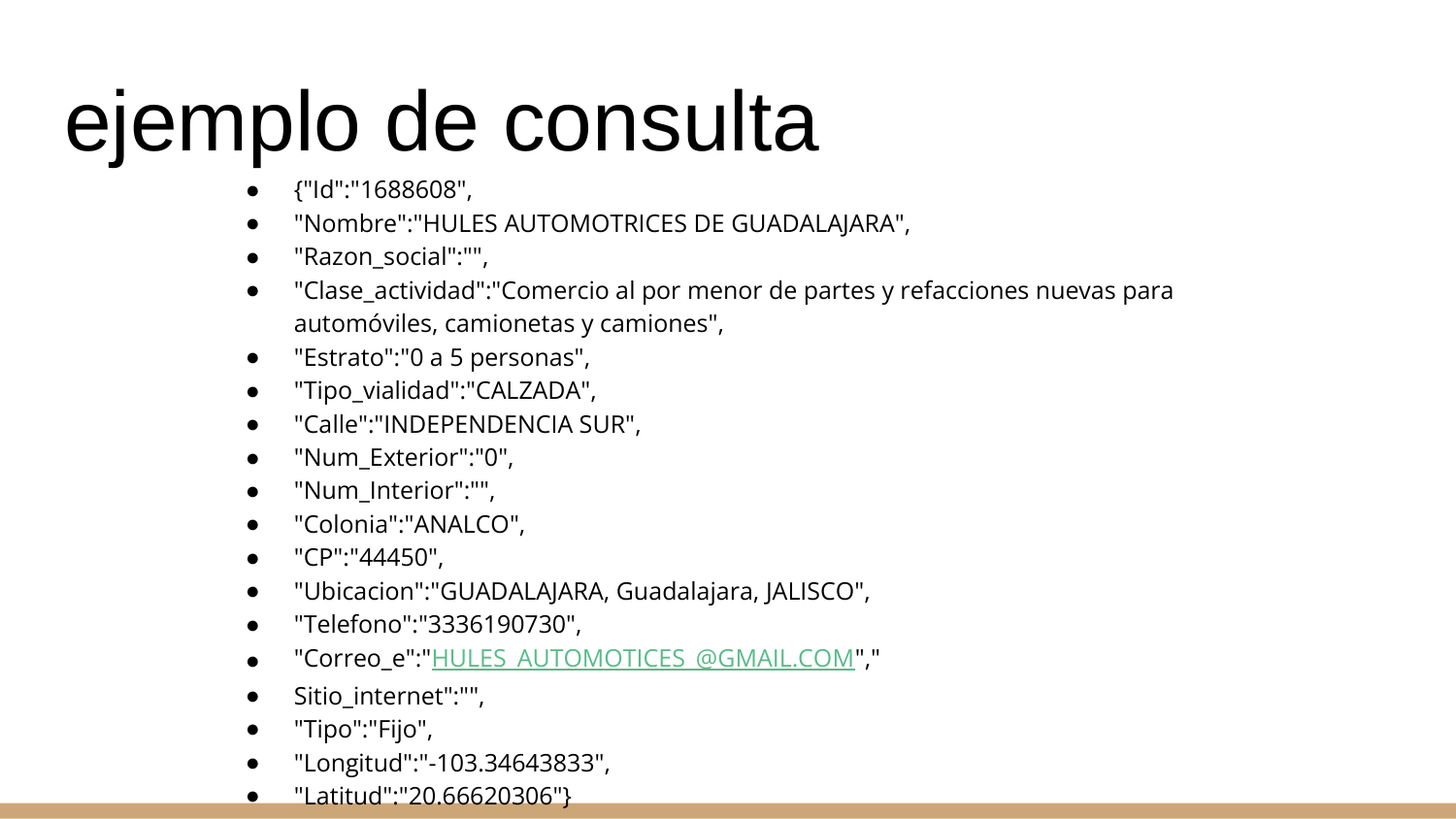

# ejemplo de consulta
{"Id":"1688608",
"Nombre":"HULES AUTOMOTRICES DE GUADALAJARA",
"Razon_social":"",
"Clase_actividad":"Comercio al por menor de partes y refacciones nuevas para automóviles, camionetas y camiones",
"Estrato":"0 a 5 personas",
"Tipo_vialidad":"CALZADA",
"Calle":"INDEPENDENCIA SUR",
"Num_Exterior":"0",
"Num_Interior":"",
"Colonia":"ANALCO",
"CP":"44450",
"Ubicacion":"GUADALAJARA, Guadalajara, JALISCO",
"Telefono":"3336190730",
"Correo_e":"HULES_AUTOMOTICES_@GMAIL.COM","
Sitio_internet":"",
"Tipo":"Fijo",
"Longitud":"-103.34643833",
"Latitud":"20.66620306"}